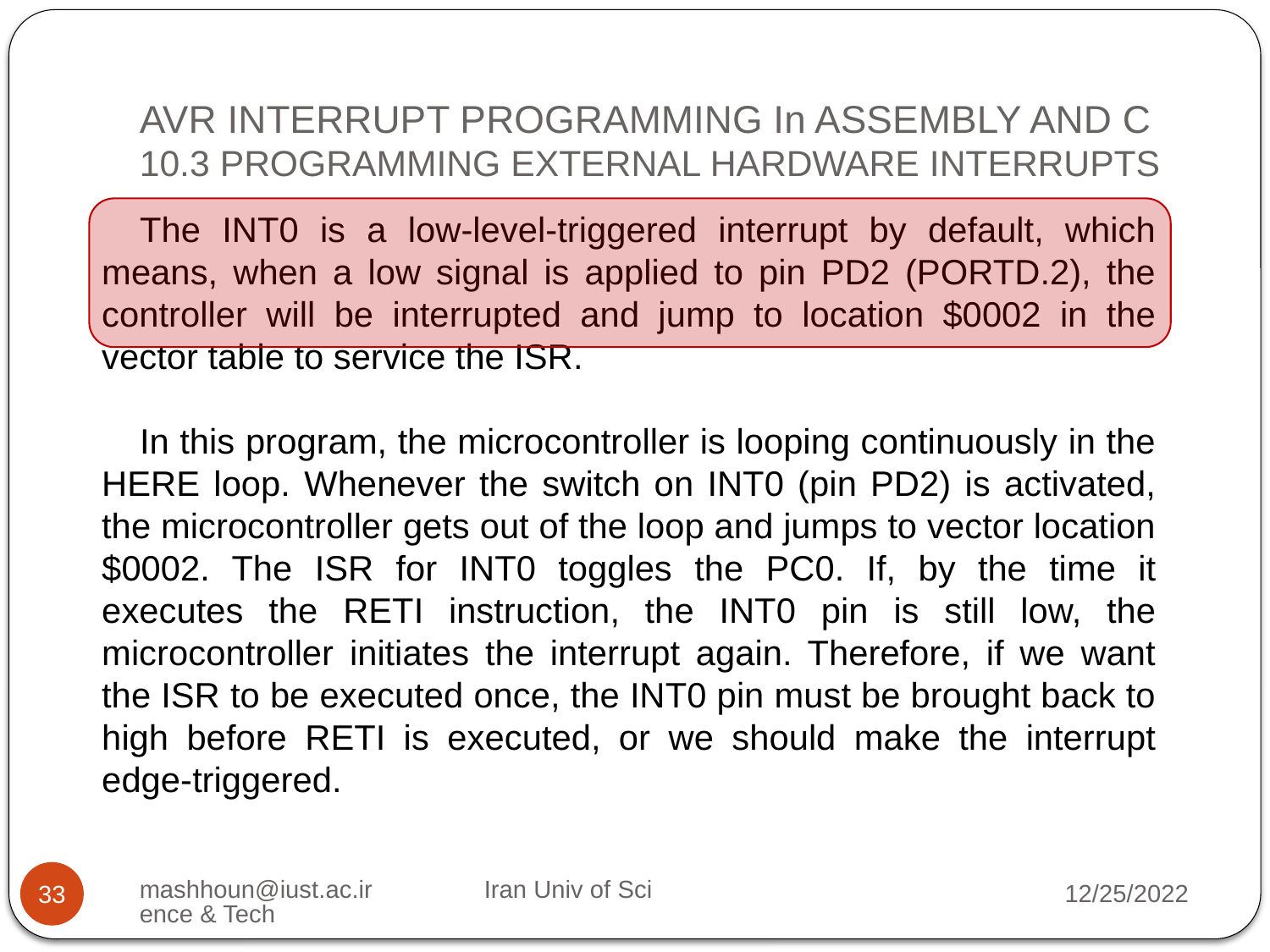

# AVR INTERRUPT PROGRAMMING In ASSEMBLY AND C 10.3 PROGRAMMING EXTERNAL HARDWARE INTERRUPTS

The INT0 is a low-level-triggered interrupt by default, which means, when a low signal is applied to pin PD2 (PORTD.2), the controller will be interrupted and jump to location $0002 in the vector table to service the ISR.

In this program, the microcontroller is looping continuously in the HERE loop. Whenever the switch on INT0 (pin PD2) is activated, the microcontroller gets out of the loop and jumps to vector location $0002. The ISR for INT0 toggles the PC0. If, by the time it executes the RETI instruction, the INT0 pin is still low, the microcontroller initiates the interrupt again. Therefore, if we want the ISR to be executed once, the INT0 pin must be brought back to high before RETI is executed, or we should make the interrupt edge-triggered.

mashhoun@iust.ac.ir                Iran Univ of Science & Tech
12/25/2022
33